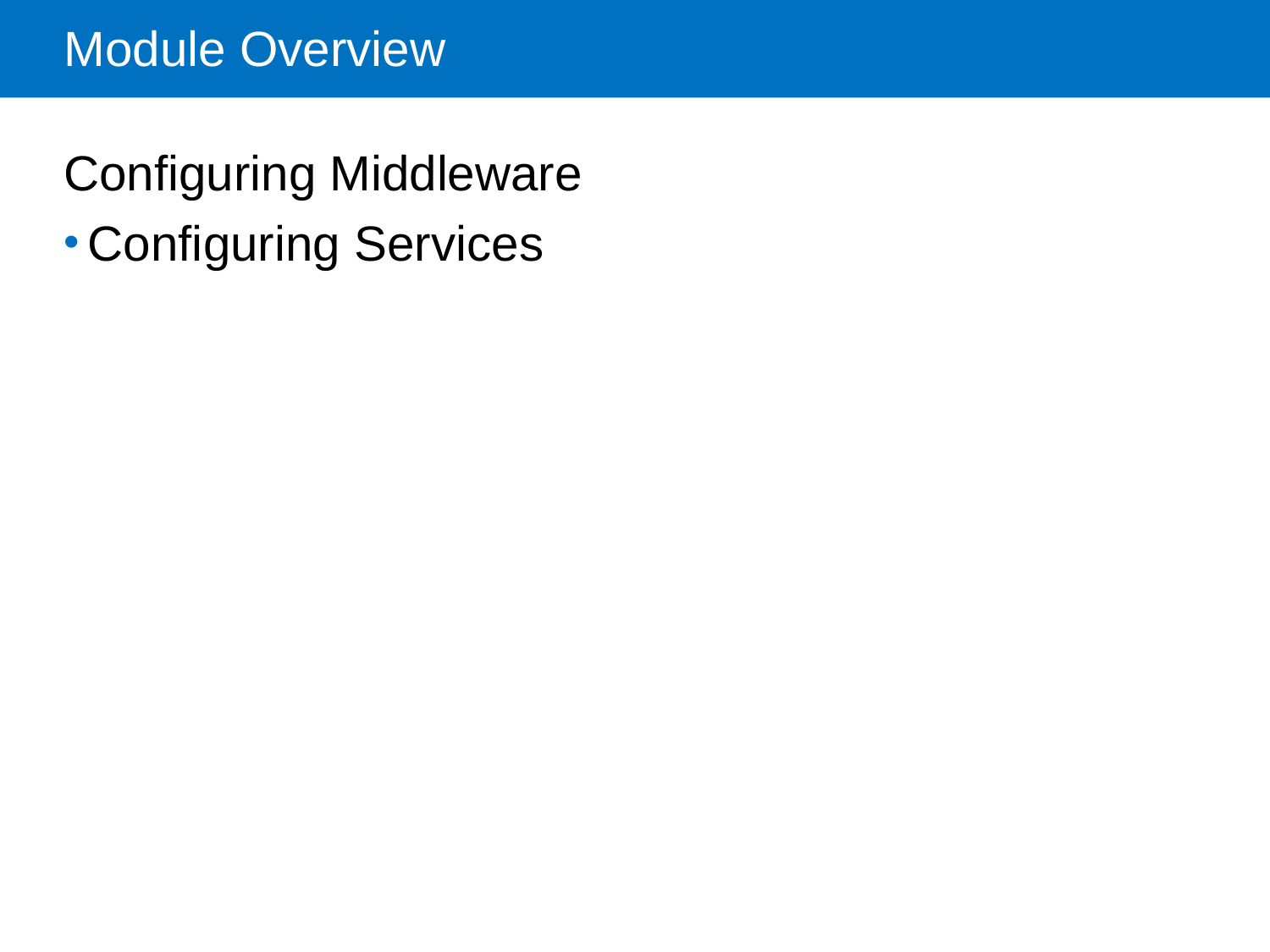

# Module Overview
Configuring Middleware
Configuring Services